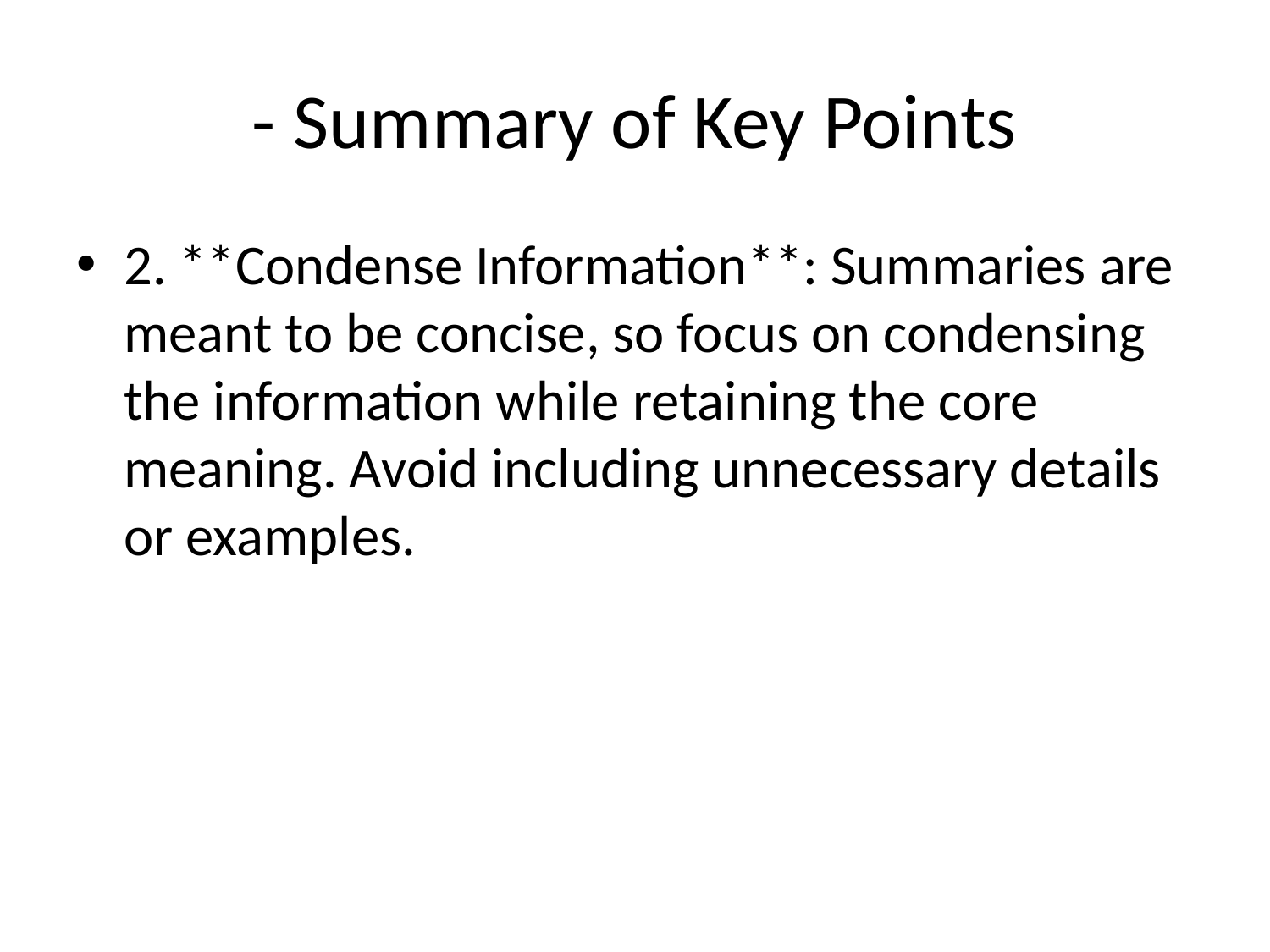

# - Summary of Key Points
2. **Condense Information**: Summaries are meant to be concise, so focus on condensing the information while retaining the core meaning. Avoid including unnecessary details or examples.